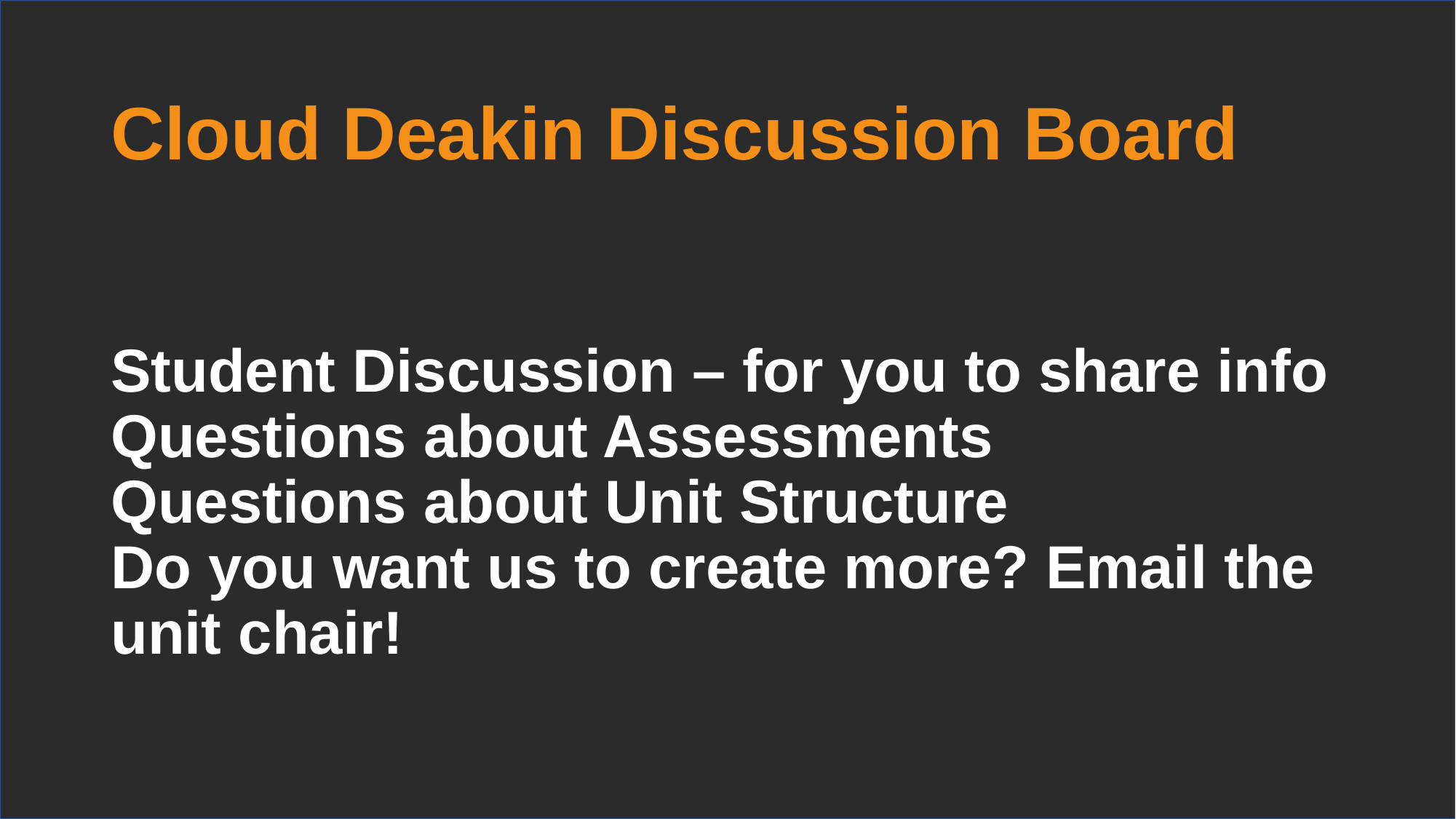

Cloud Deakin Discussion Board
# Student Discussion – for you to share info Questions about Assessments Questions about Unit Structure Do you want us to create more? Email the unit chair!